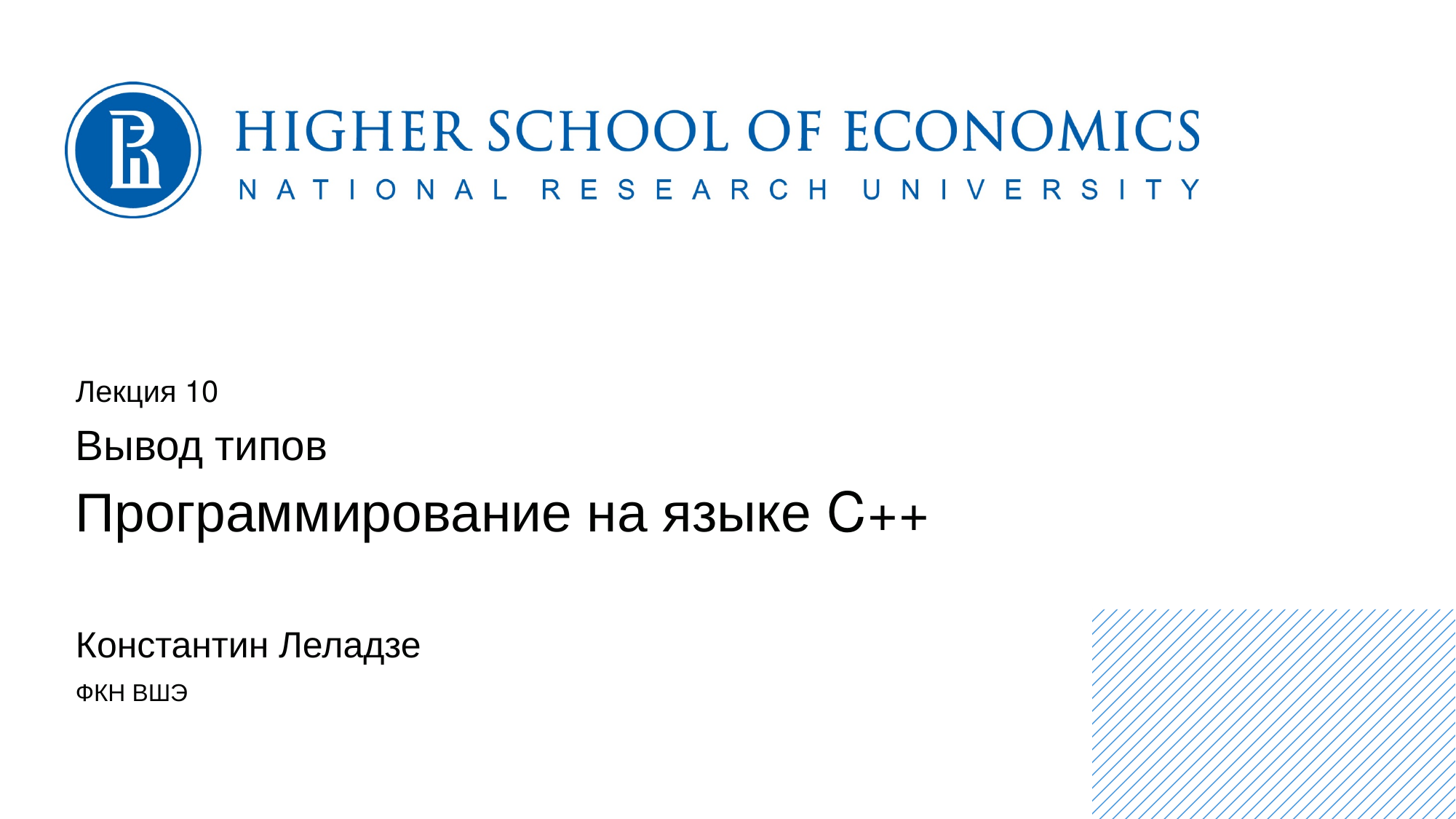

Лекция 10
Вывод типов
Программирование на языке C++

Константин Леладзе
ФКН ВШЭ